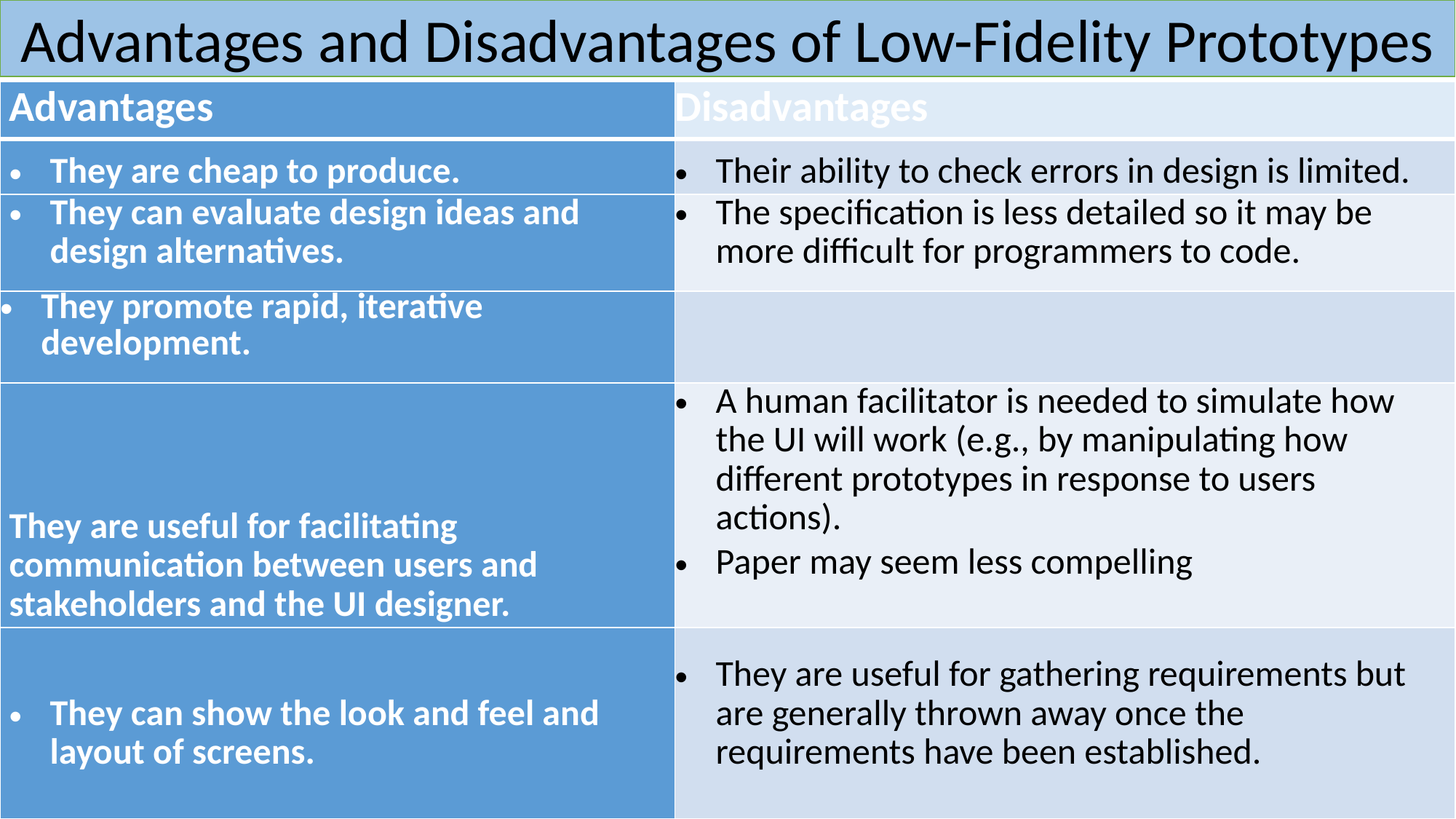

Advantages and Disadvantages of Low-Fidelity Prototypes
| Advantages | Disadvantages |
| --- | --- |
| They are cheap to produce. | Their ability to check errors in design is limited. |
| They can evaluate design ideas and design alternatives. | The specification is less detailed so it may be more difficult for programmers to code. |
| They promote rapid, iterative development. |  |
| They are useful for facilitating communication between users and stakeholders and the UI designer. | A human facilitator is needed to simulate how the UI will work (e.g., by manipulating how different prototypes in response to users actions). Paper may seem less compelling |
| They can show the look and feel and layout of screens. | They are useful for gathering requirements but are generally thrown away once the requirements have been established. |